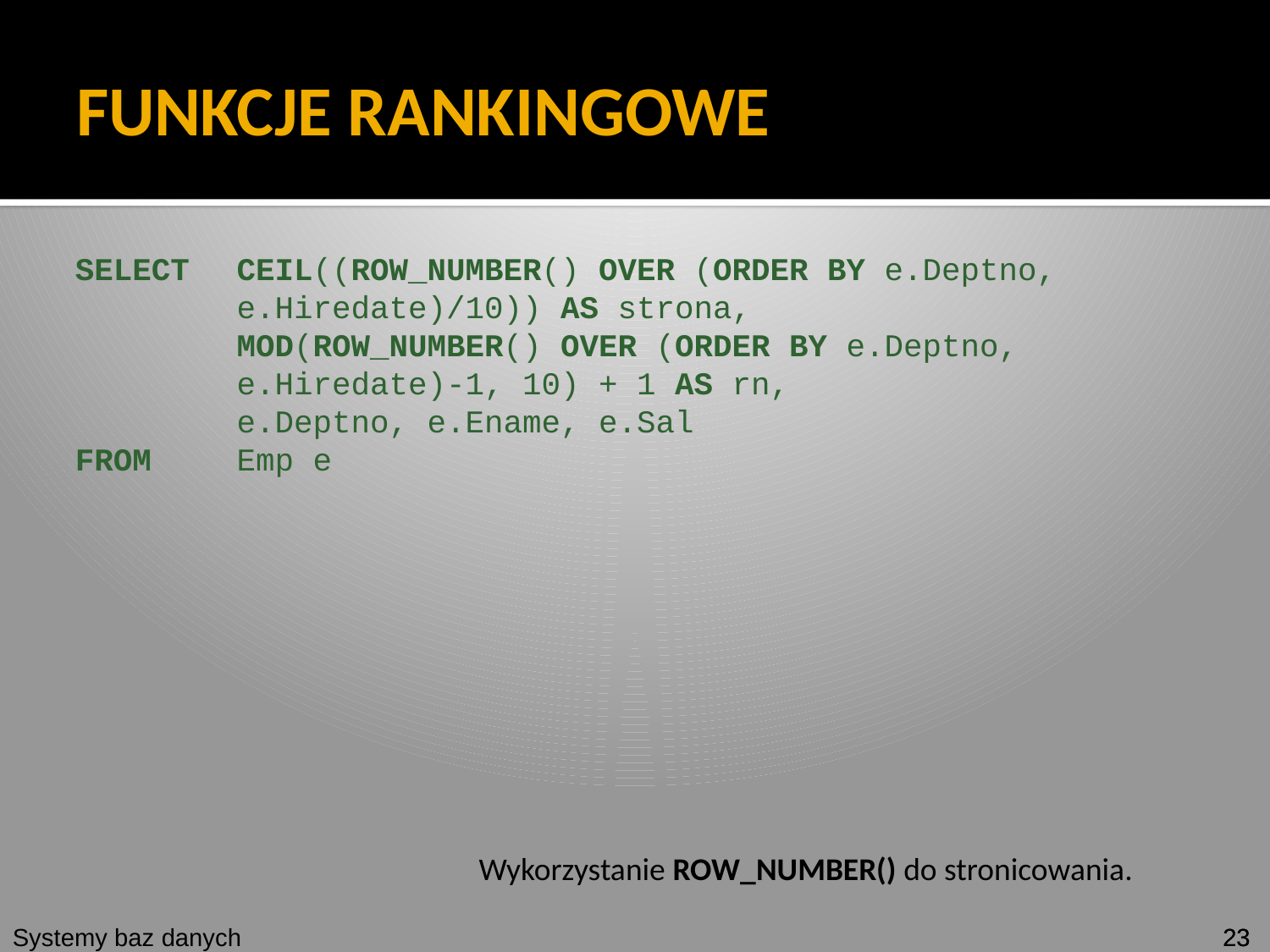

# FUNKCJE RANKINGOWE
SELECT	CEIL((ROW_NUMBER() OVER (ORDER BY e.Deptno, e.Hiredate)/10)) AS strona,
	MOD(ROW_NUMBER() OVER (ORDER BY e.Deptno, e.Hiredate)-1, 10) + 1 AS rn,
	e.Deptno, e.Ename, e.Sal
FROM	Emp e
Wykorzystanie ROW_NUMBER() do stronicowania.